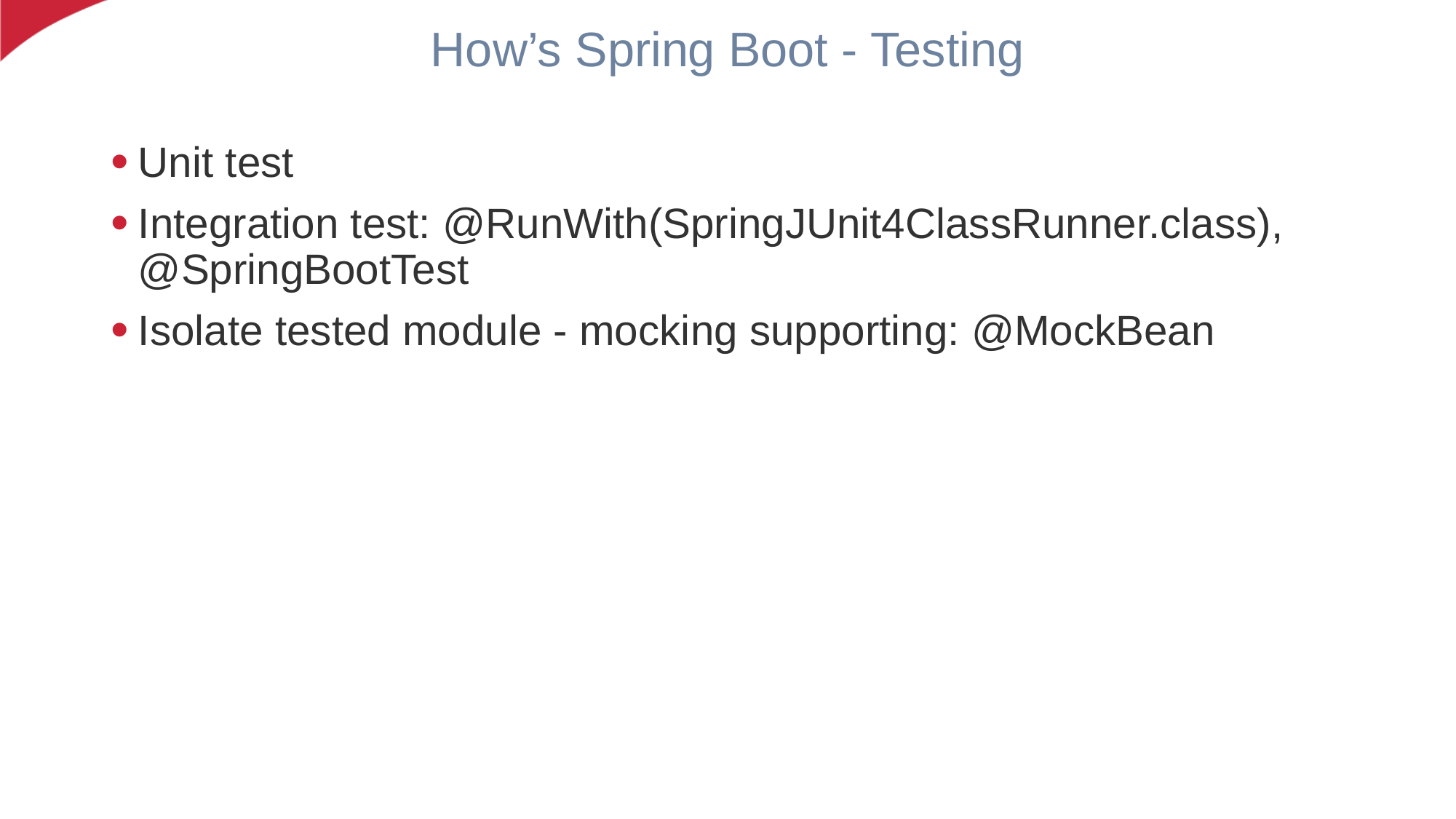

# How’s Spring Boot - Testing
Unit test
Integration test: @RunWith(SpringJUnit4ClassRunner.class), @SpringBootTest
Isolate tested module - mocking supporting: @MockBean